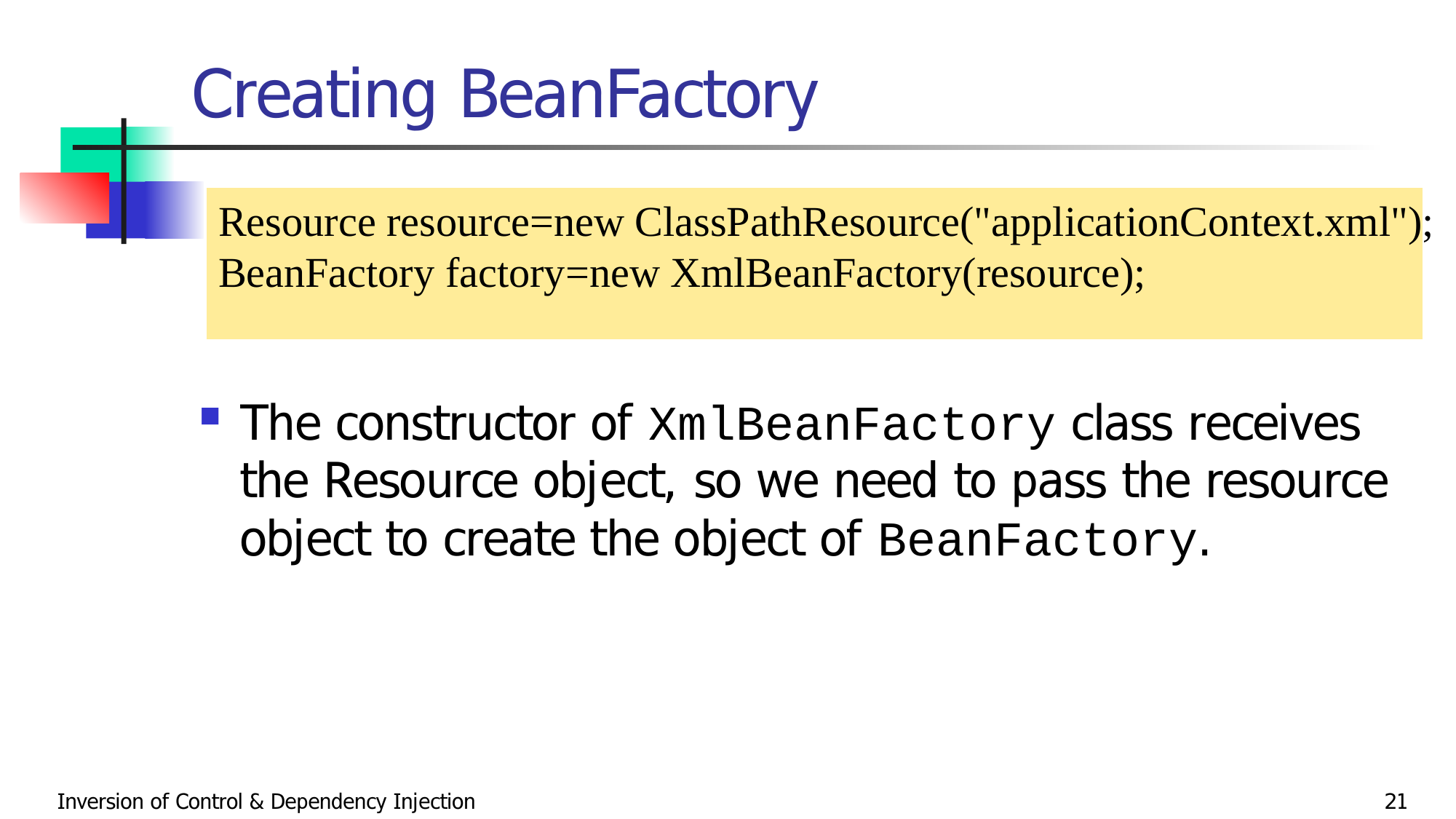

# Creating BeanFactory

The constructor of XmlBeanFactory class receives the Resource object, so we need to pass the resource object to create the object of BeanFactory.
Resource resource=new ClassPathResource("applicationContext.xml");
BeanFactory factory=new XmlBeanFactory(resource);
Inversion of Control & Dependency Injection
21